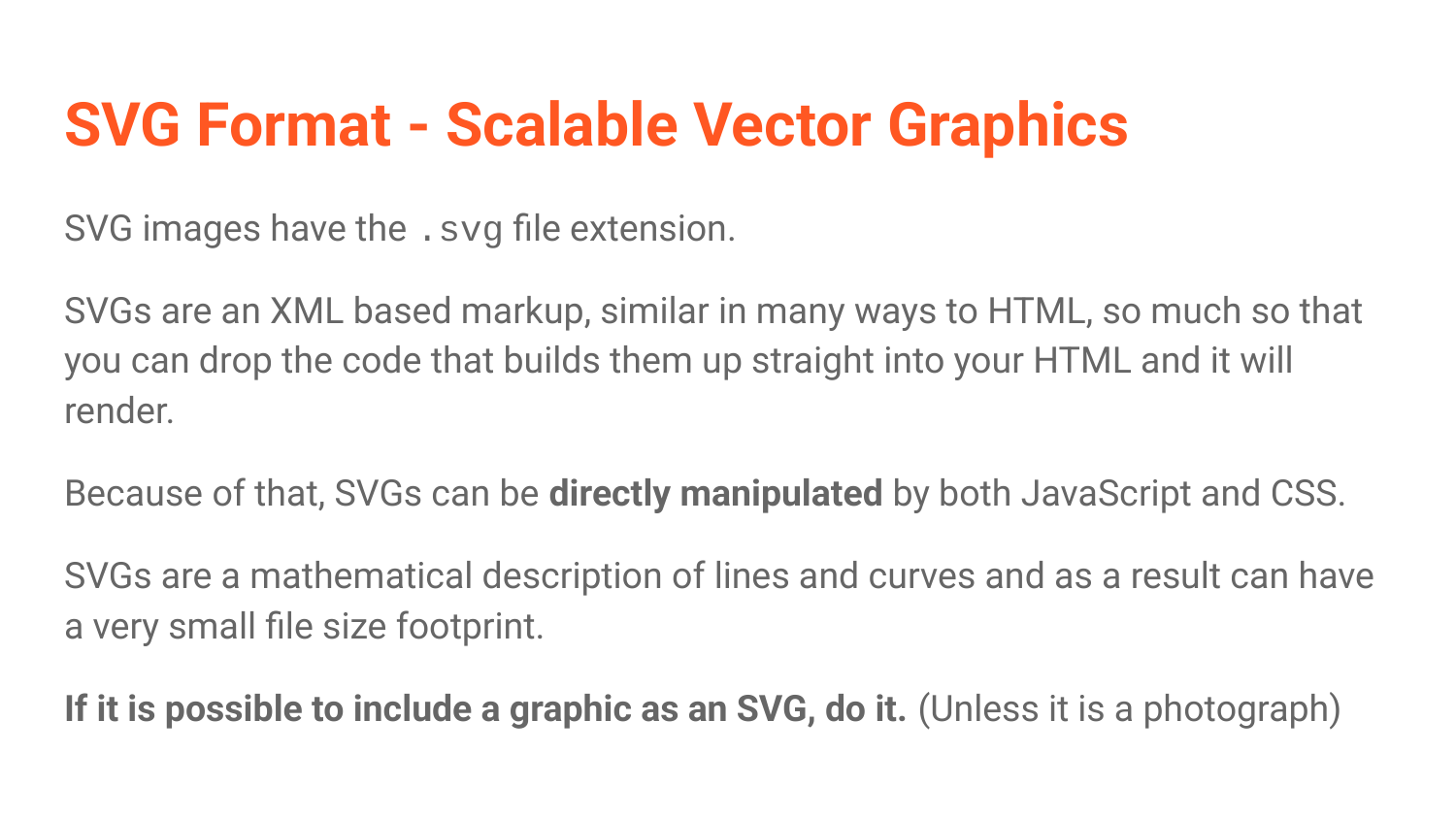

# SVG Format - Scalable Vector Graphics
SVG images have the .svg file extension.
SVGs are an XML based markup, similar in many ways to HTML, so much so that you can drop the code that builds them up straight into your HTML and it will render.
Because of that, SVGs can be directly manipulated by both JavaScript and CSS.
SVGs are a mathematical description of lines and curves and as a result can have a very small file size footprint.
If it is possible to include a graphic as an SVG, do it. (Unless it is a photograph)